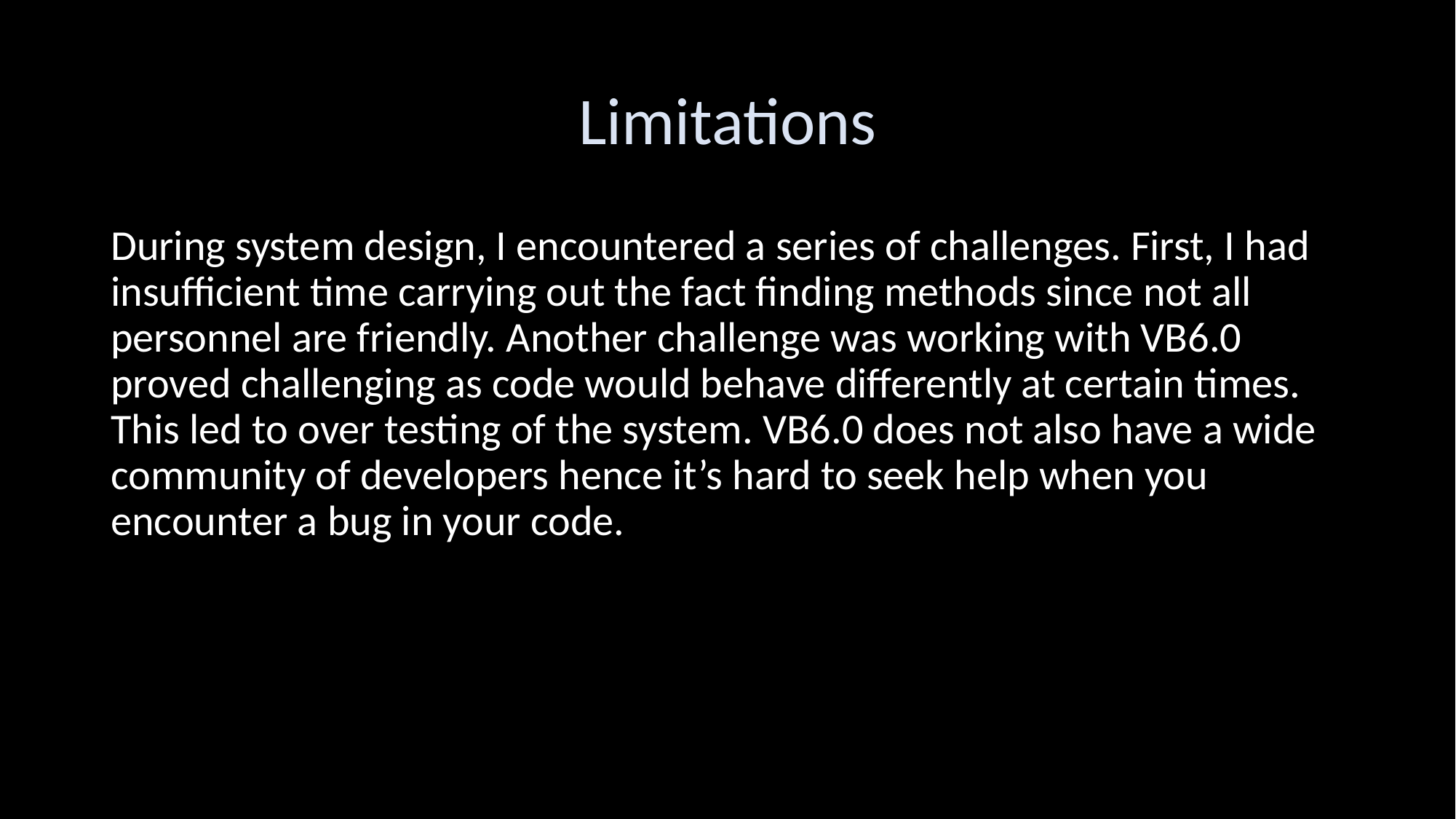

# Limitations
During system design, I encountered a series of challenges. First, I had insufficient time carrying out the fact finding methods since not all personnel are friendly. Another challenge was working with VB6.0 proved challenging as code would behave differently at certain times. This led to over testing of the system. VB6.0 does not also have a wide community of developers hence it’s hard to seek help when you encounter a bug in your code.